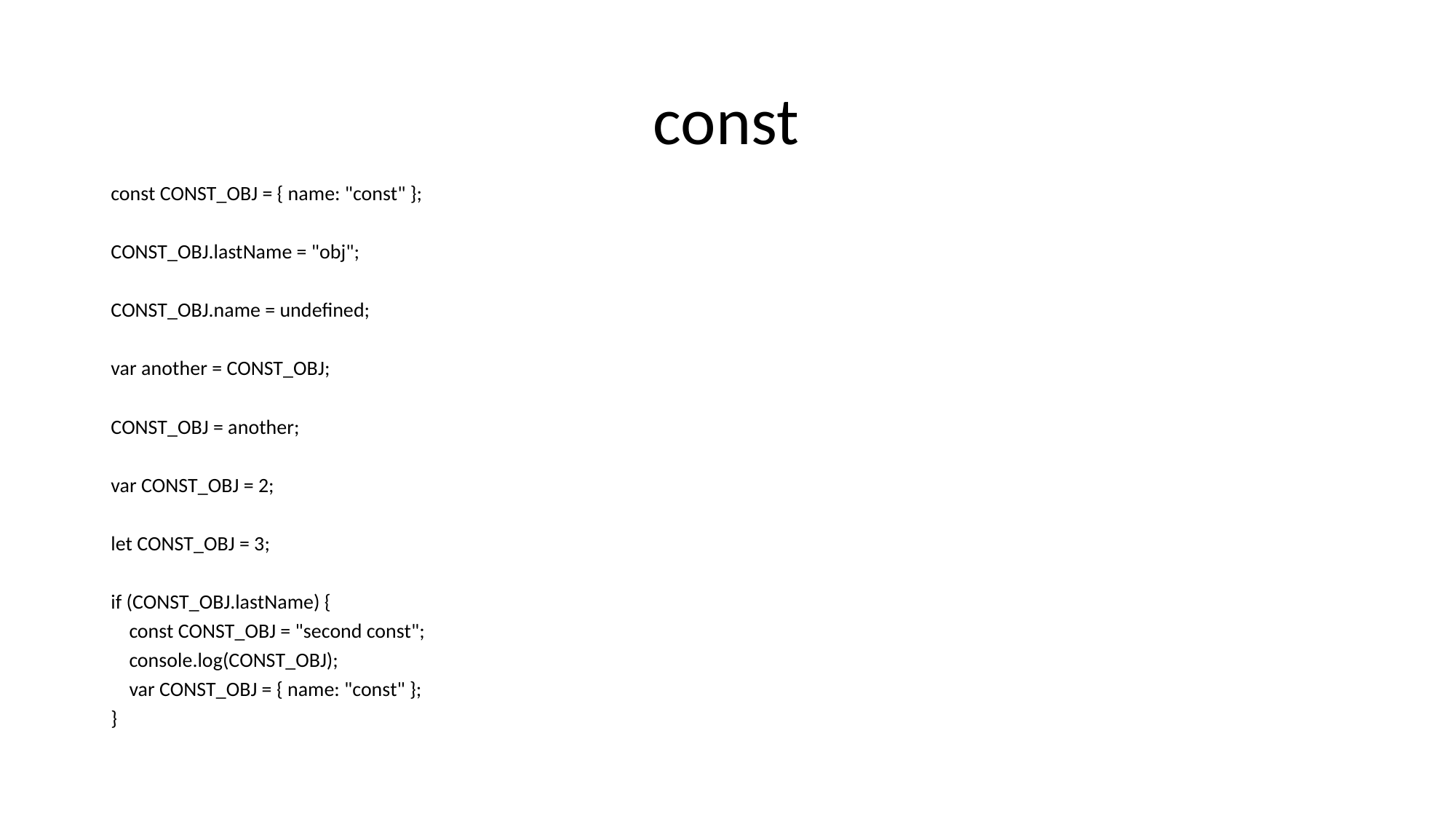

# const
const CONST_OBJ = { name: "const" };

CONST_OBJ.lastName = "obj";

CONST_OBJ.name = undefined;

var another = CONST_OBJ;

CONST_OBJ = another;

var CONST_OBJ = 2;

let CONST_OBJ = 3;

if (CONST_OBJ.lastName) {
    const CONST_OBJ = "second const";
    console.log(CONST_OBJ);
    var CONST_OBJ = { name: "const" };
}